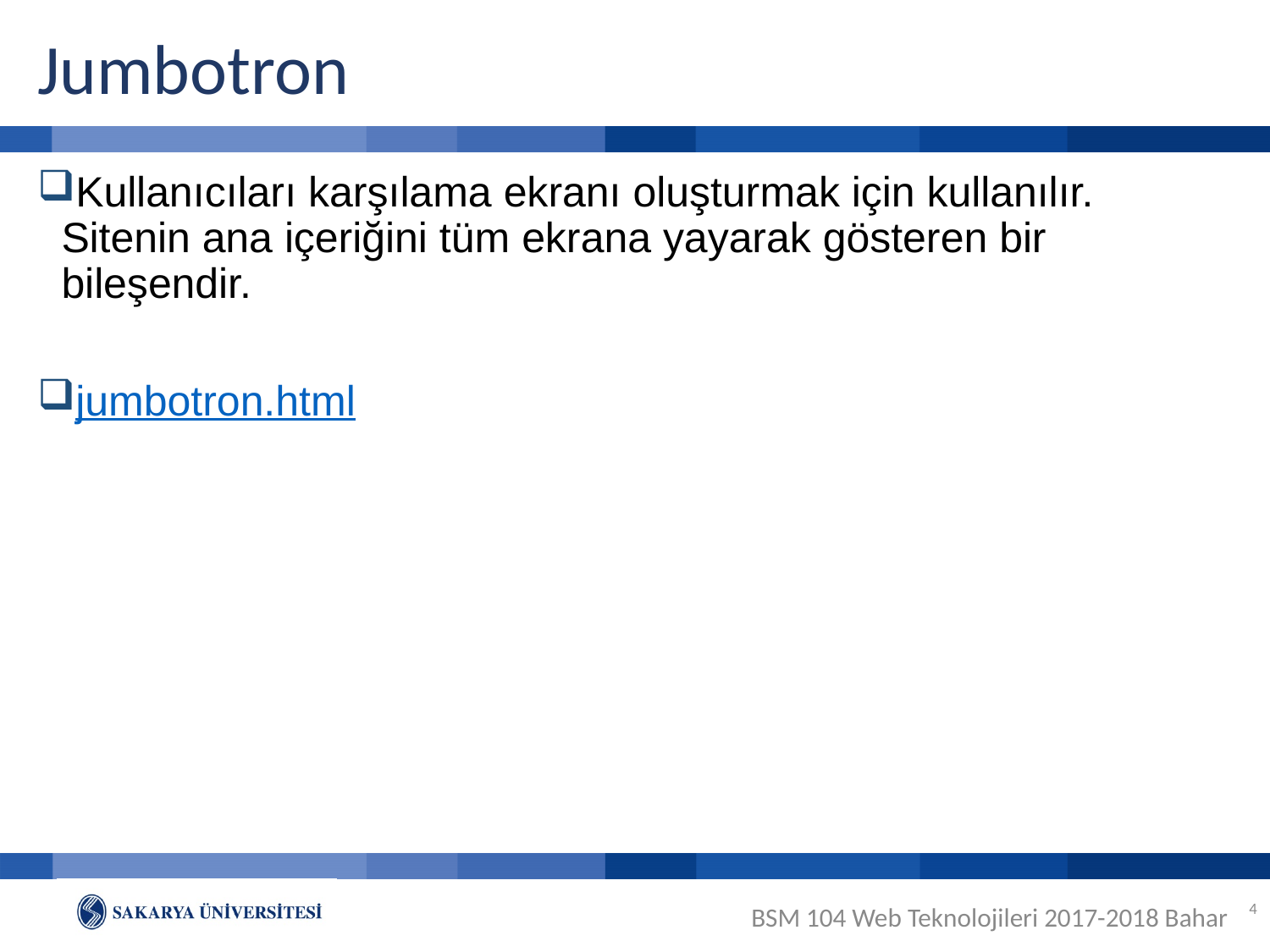

# Jumbotron
Kullanıcıları karşılama ekranı oluşturmak için kullanılır. Sitenin ana içeriğini tüm ekrana yayarak gösteren bir bileşendir.

jumbotron.html

4